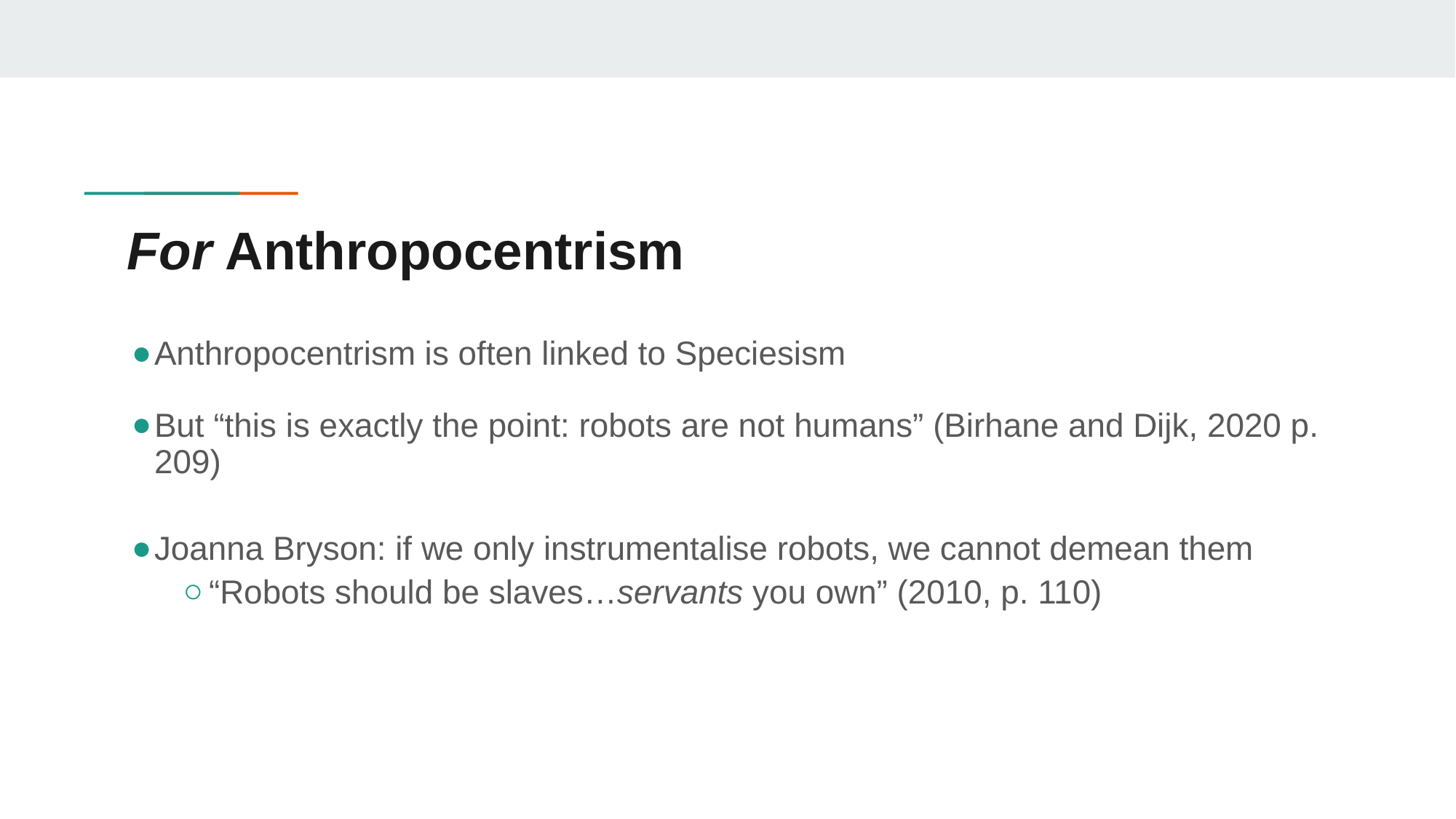

# For Anthropocentrism
Anthropocentrism is often linked to Speciesism

But “this is exactly the point: robots are not humans” (Birhane and Dijk, 2020 p. 209)

Joanna Bryson: if we only instrumentalise robots, we cannot demean them
“Robots should be slaves…servants you own” (2010, p. 110)